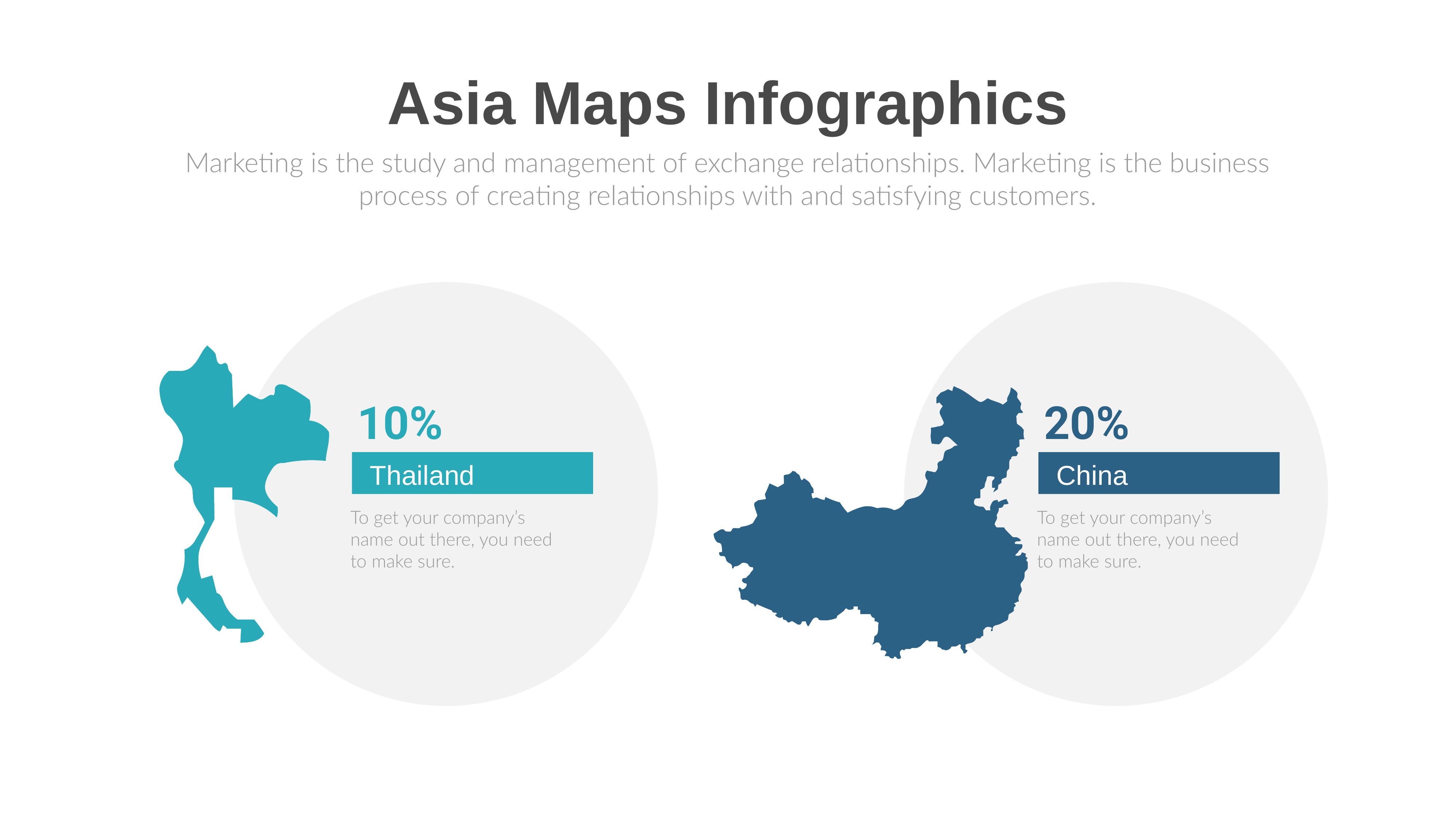

Asia Maps Infographics
Marketing is the study and management of exchange relationships. Marketing is the business process of creating relationships with and satisfying customers.

10%
20%

Thailand
China
To get your company’s name out there, you need to make sure.
To get your company’s name out there, you need to make sure.